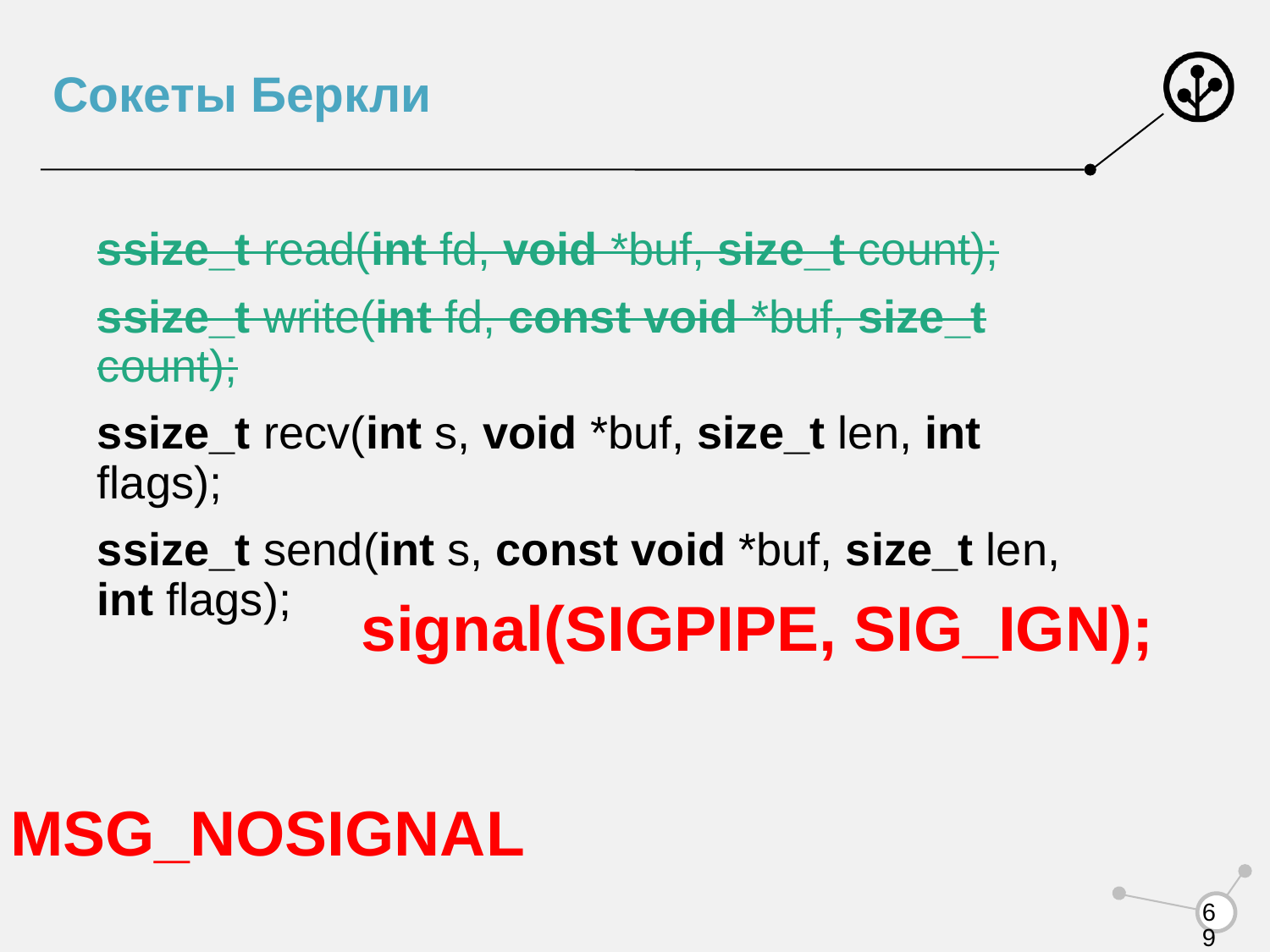

# Сокеты Беркли
ssize_t read(int fd, void *buf, size_t count);
ssize_t write(int fd, const void *buf, size_t count);
ssize_t recv(int s, void *buf, size_t len, int flags);
ssize_t send(int s, const void *buf, size_t len, int flags);

signal(SIGPIPE, SIG_IGN);
MSG_NOSIGNAL
69